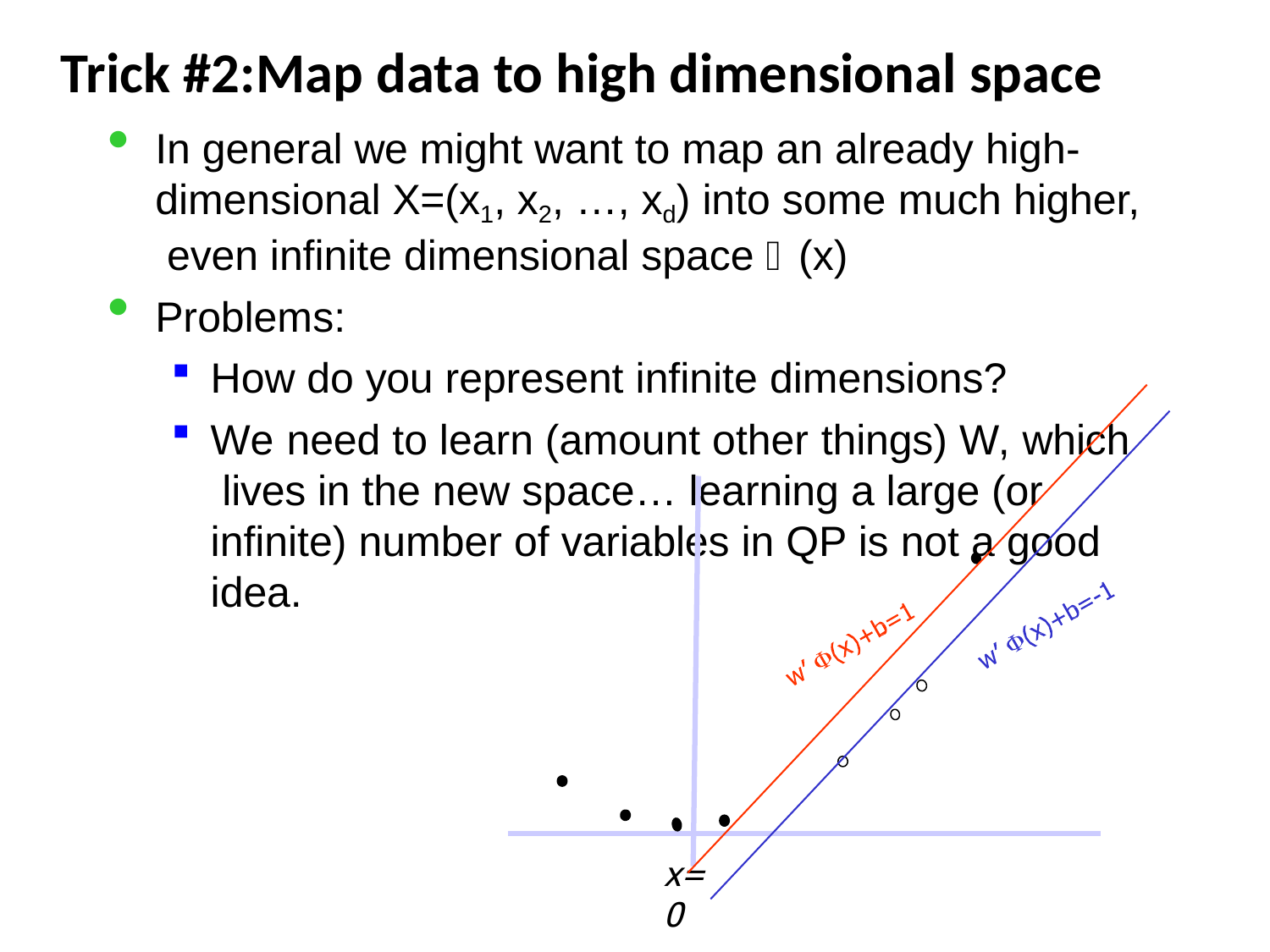

# Trick #2:Map data to high dimensional space
In general we might want to map an already high-  dimensional X=(x1, x2, …, xd) into some much higher,  even infinite dimensional space Φ(x)
Problems:
How do you represent infinite dimensions?
We need to learn (amount other things) W, which  lives in the new space… learning a large (or  infinite) number of variables in QP is not a good  idea.

x=0